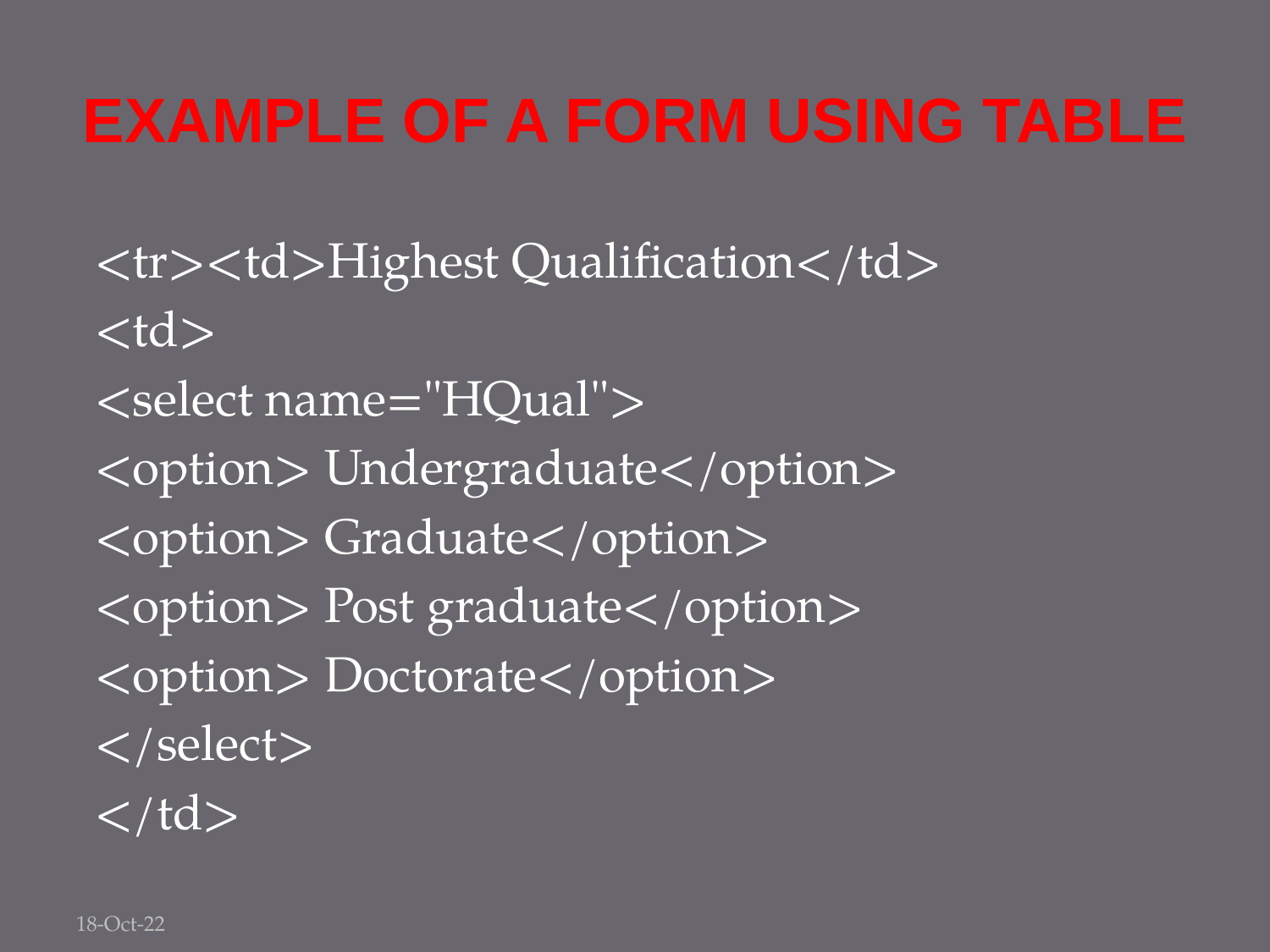

# Example of a form using table
<tr><td>Highest Qualification</td>
<td>
<select name="HQual">
<option> Undergraduate</option>
<option> Graduate</option>
<option> Post graduate</option>
<option> Doctorate</option>
</select>
</td>

18-Oct-22